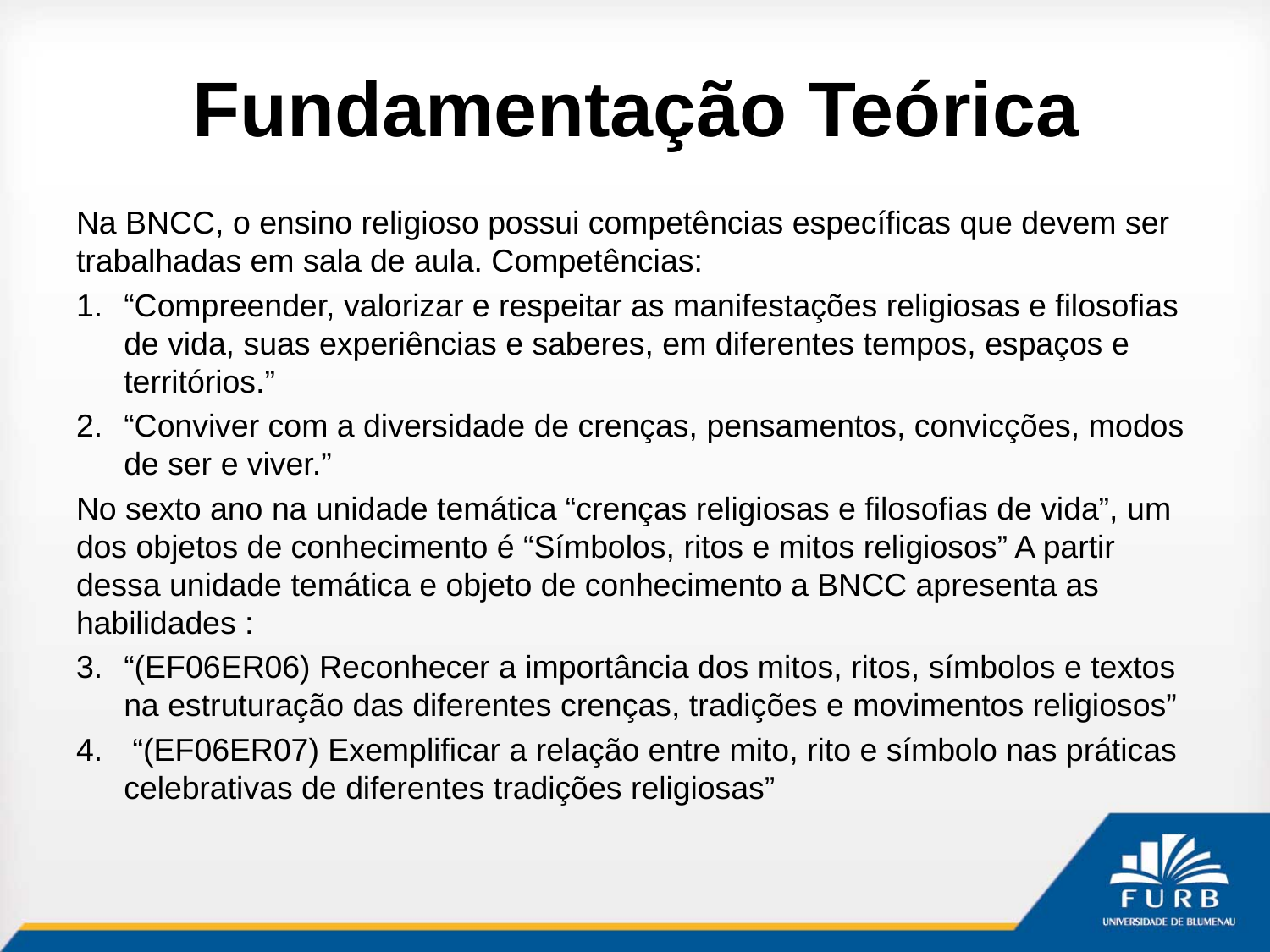

# Fundamentação Teórica
Na BNCC, o ensino religioso possui competências específicas que devem ser trabalhadas em sala de aula. Competências:
“Compreender, valorizar e respeitar as manifestações religiosas e filosofias de vida, suas experiências e saberes, em diferentes tempos, espaços e territórios.”
“Conviver com a diversidade de crenças, pensamentos, convicções, modos de ser e viver.”
No sexto ano na unidade temática “crenças religiosas e filosofias de vida”, um dos objetos de conhecimento é “Símbolos, ritos e mitos religiosos” A partir dessa unidade temática e objeto de conhecimento a BNCC apresenta as habilidades :
“(EF06ER06) Reconhecer a importância dos mitos, ritos, símbolos e textos na estruturação das diferentes crenças, tradições e movimentos religiosos”
 “(EF06ER07) Exemplificar a relação entre mito, rito e símbolo nas práticas celebrativas de diferentes tradições religiosas”